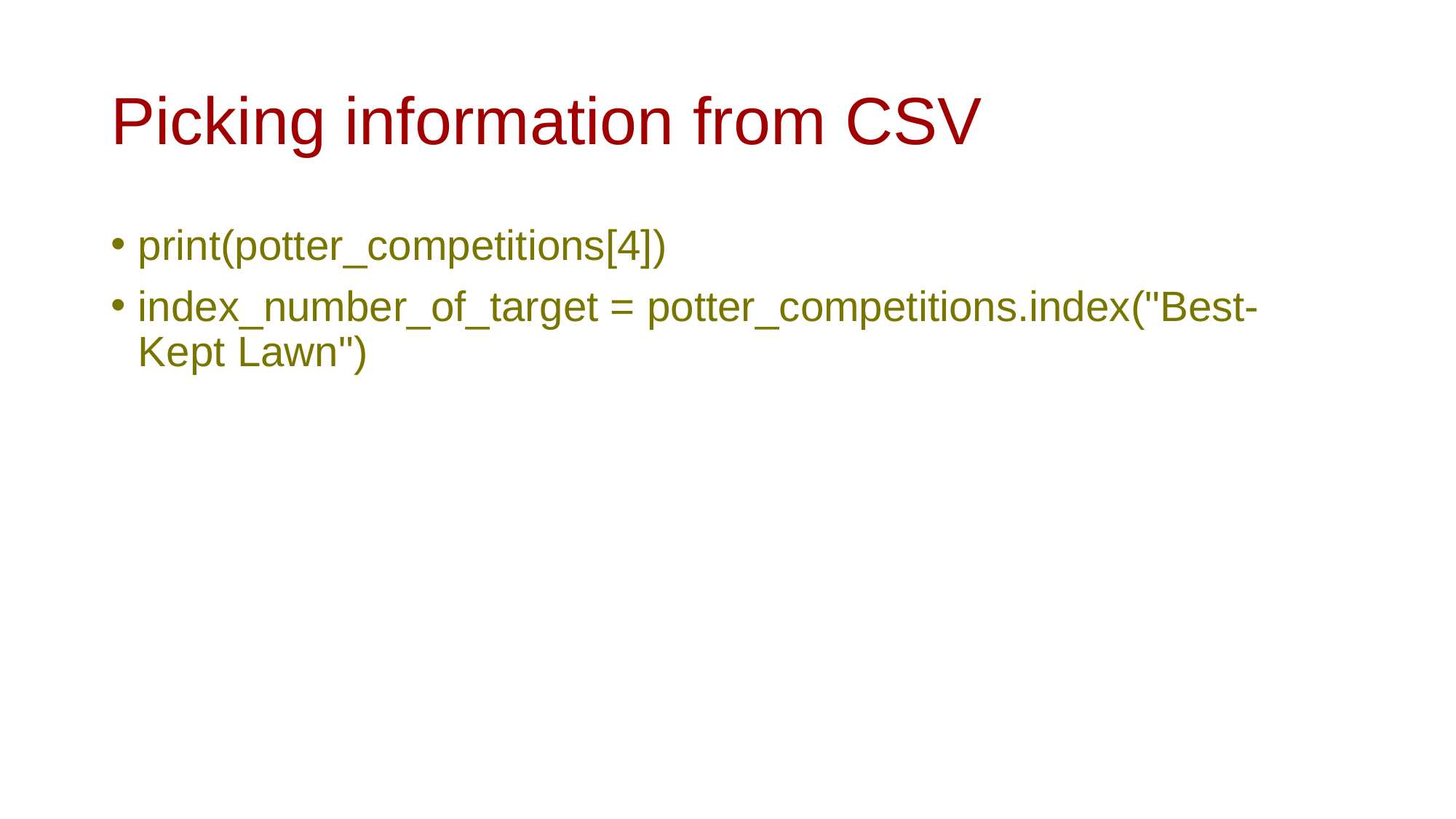

# Picking information from CSV
print(potter_competitions[4])
index_number_of_target = potter_competitions.index("Best-Kept Lawn")